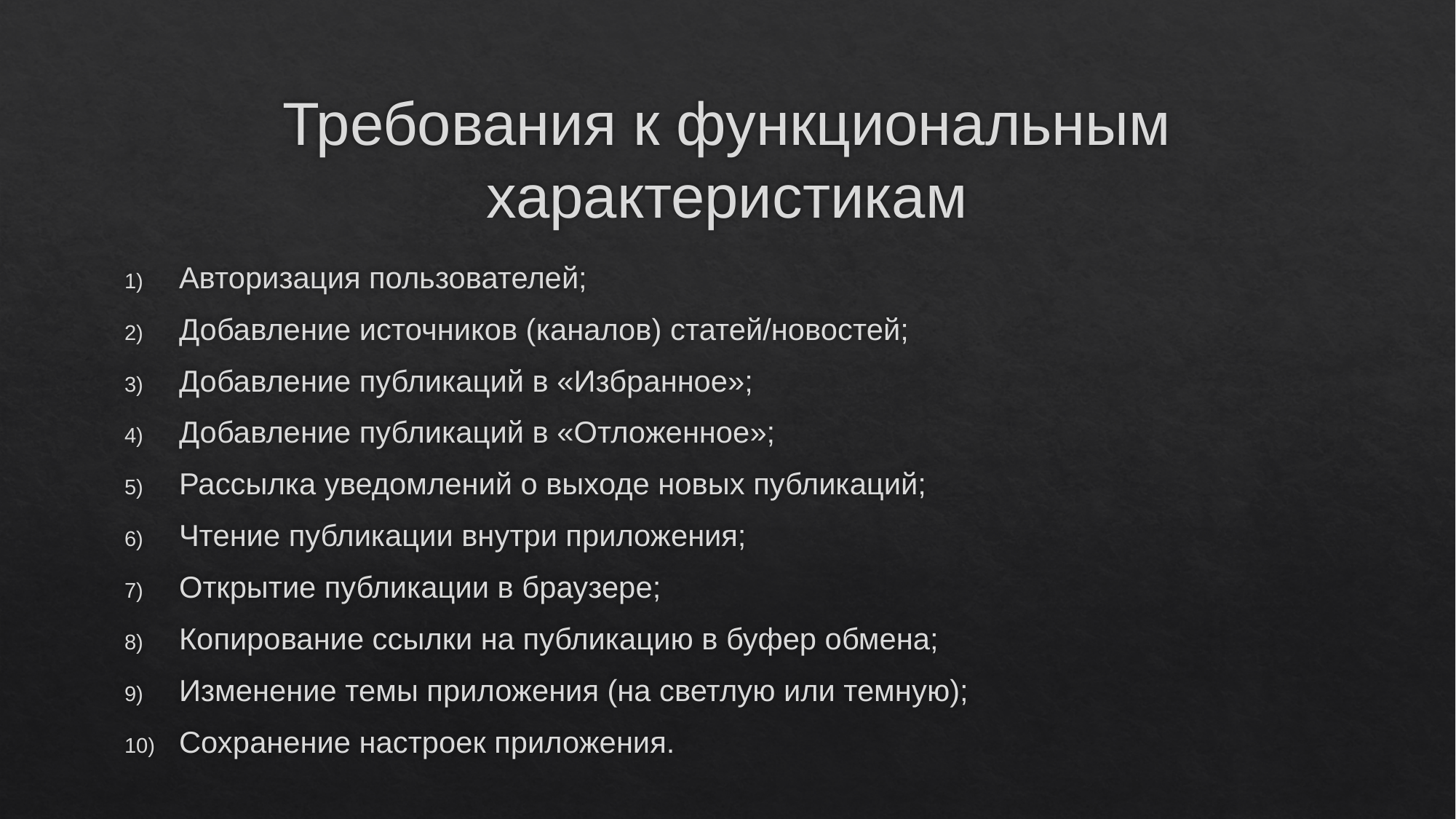

# Требования к функциональным характеристикам
Авторизация пользователей;
Добавление источников (каналов) статей/новостей;
Добавление публикаций в «Избранное»;
Добавление публикаций в «Отложенное»;
Рассылка уведомлений о выходе новых публикаций;
Чтение публикации внутри приложения;
Открытие публикации в браузере;
Копирование ссылки на публикацию в буфер обмена;
Изменение темы приложения (на светлую или темную);
Сохранение настроек приложения.